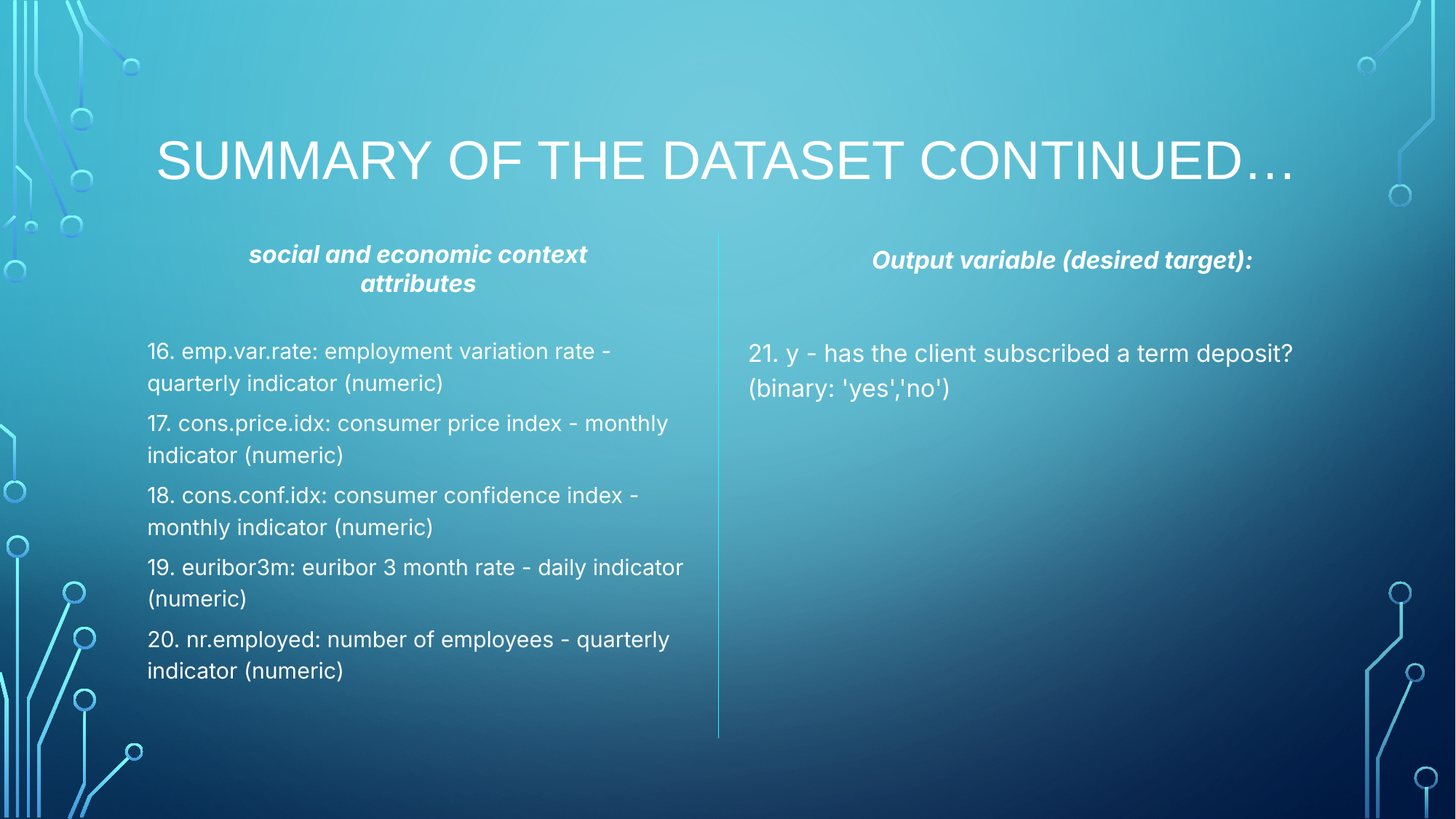

# SUMMARY OF THE DATASET Continued…
social and economic context attributes

Output variable (desired target):

16. emp.var.rate: employment variation rate - quarterly indicator (numeric)
17. cons.price.idx: consumer price index - monthly indicator (numeric)
18. cons.conf.idx: consumer confidence index - monthly indicator (numeric)
19. euribor3m: euribor 3 month rate - daily indicator (numeric)
20. nr.employed: number of employees - quarterly indicator (numeric)

21. y - has the client subscribed a term deposit? (binary: 'yes','no')